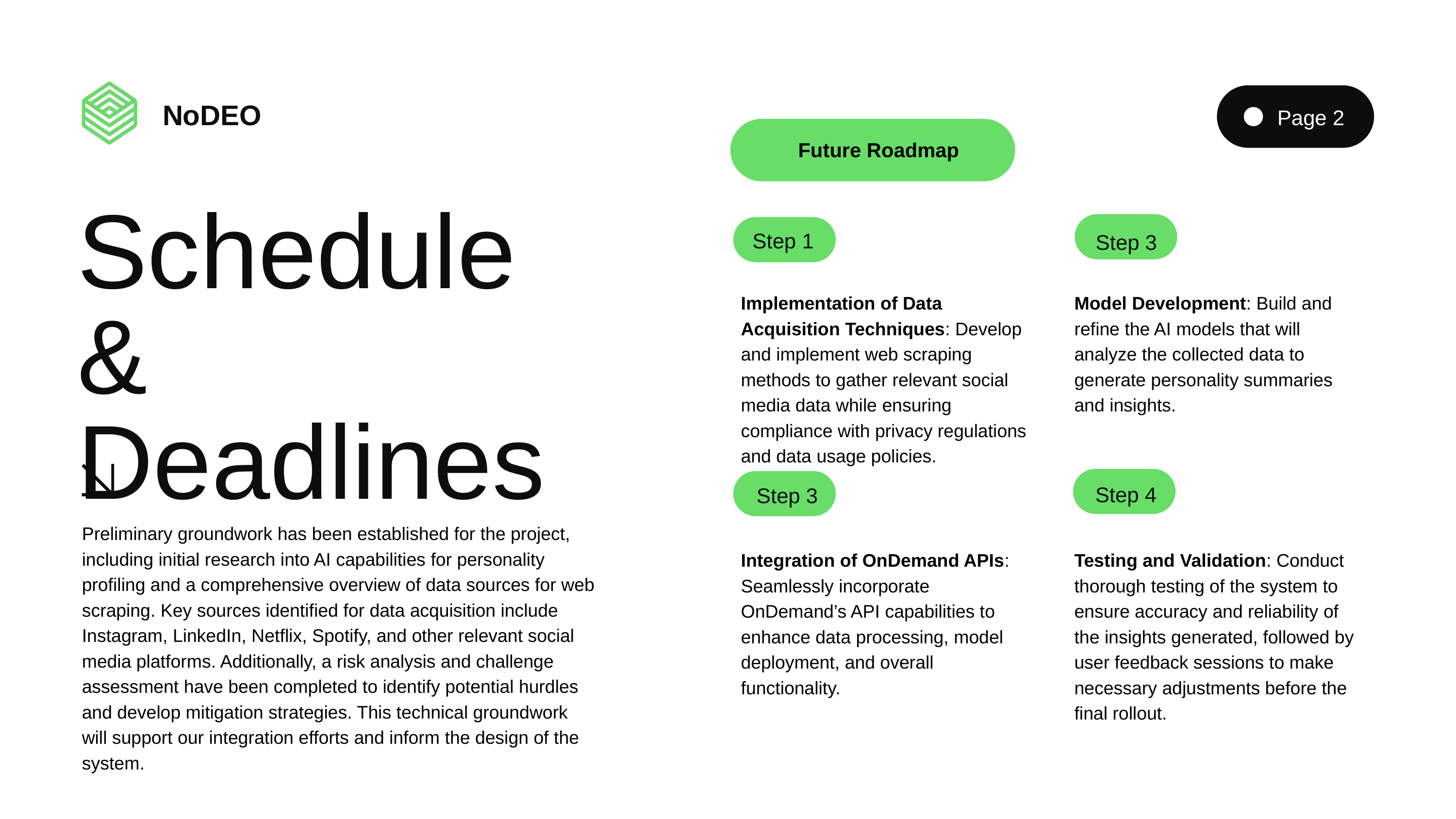

NoDEO
Page 2

Future Roadmap
Schedule & Deadlines

Step 1
Step 3
Implementation of Data Acquisition Techniques: Develop and implement web scraping methods to gather relevant social media data while ensuring compliance with privacy regulations and data usage policies.
Model Development: Build and refine the AI models that will analyze the collected data to generate personality summaries and insights.

Step 4
Step 3
Preliminary groundwork has been established for the project, including initial research into AI capabilities for personality profiling and a comprehensive overview of data sources for web scraping. Key sources identified for data acquisition include Instagram, LinkedIn, Netflix, Spotify, and other relevant social media platforms. Additionally, a risk analysis and challenge assessment have been completed to identify potential hurdles and develop mitigation strategies. This technical groundwork will support our integration efforts and inform the design of the system.
Integration of OnDemand APIs: Seamlessly incorporate OnDemand’s API capabilities to enhance data processing, model deployment, and overall functionality.
Testing and Validation: Conduct thorough testing of the system to ensure accuracy and reliability of the insights generated, followed by user feedback sessions to make necessary adjustments before the final rollout.